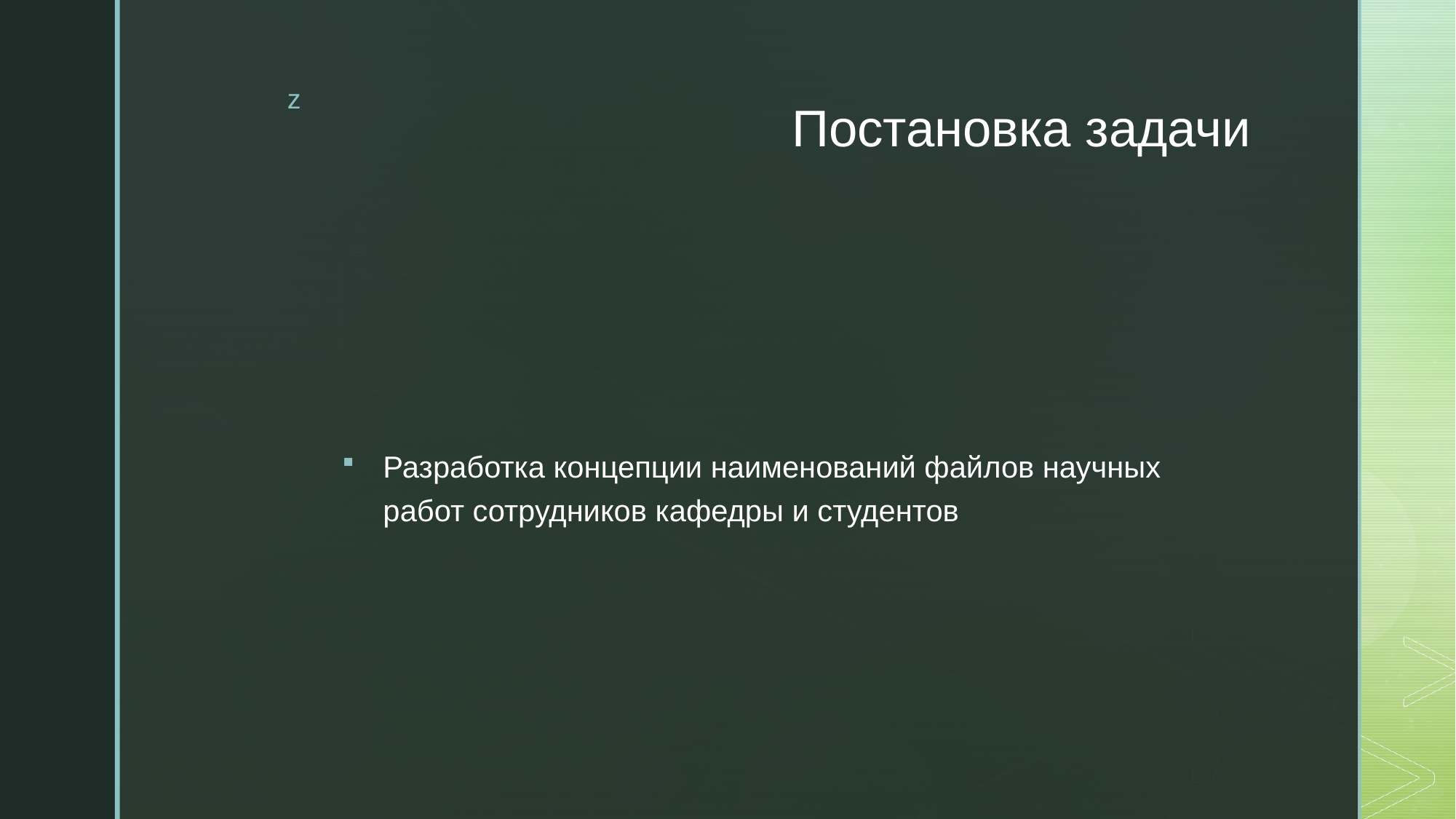

# Постановка задачи
Разработка концепции наименований файлов научных  работ сотрудников кафедры и студентов